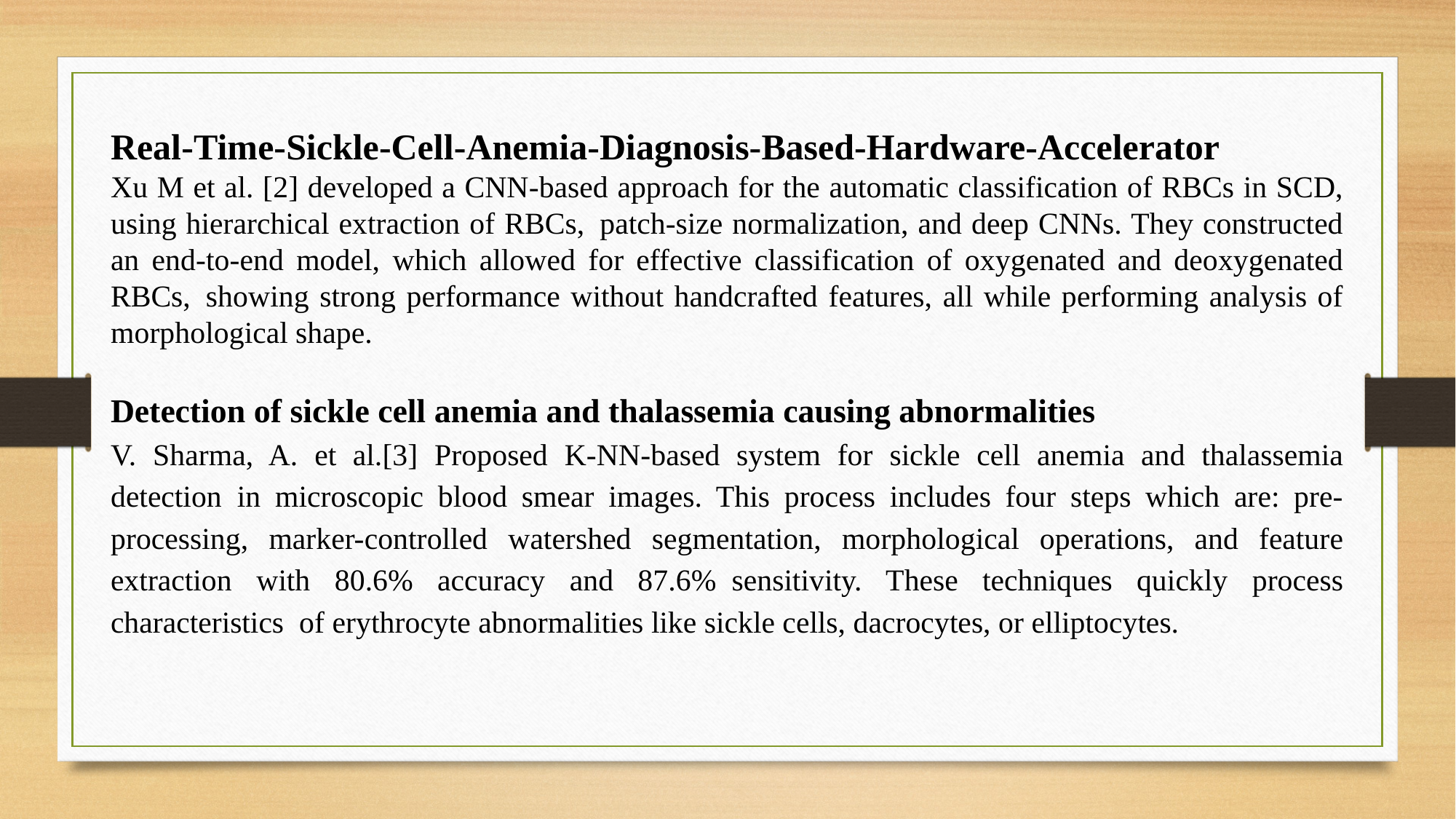

Real-Time-Sickle-Cell-Anemia-Diagnosis-Based-Hardware-Accelerator
Xu M et al. [2] developed a CNN-based approach for the automatic classification of RBCs in SCD, using hierarchical extraction of RBCs, patch-size normalization, and deep CNNs. They constructed an end-to-end model, which allowed for effective classification of oxygenated and deoxygenated RBCs, showing strong performance without handcrafted features, all while performing analysis of morphological shape.

Detection of sickle cell anemia and thalassemia causing abnormalities
V. Sharma, A. et al.[3] Proposed K-NN-based system for sickle cell anemia and thalassemia detection in microscopic blood smear images. This process includes four steps which are: pre-processing, marker-controlled watershed segmentation, morphological operations, and feature extraction with 80.6% accuracy and 87.6% sensitivity. These techniques quickly process characteristics of erythrocyte abnormalities like sickle cells, dacrocytes, or elliptocytes.